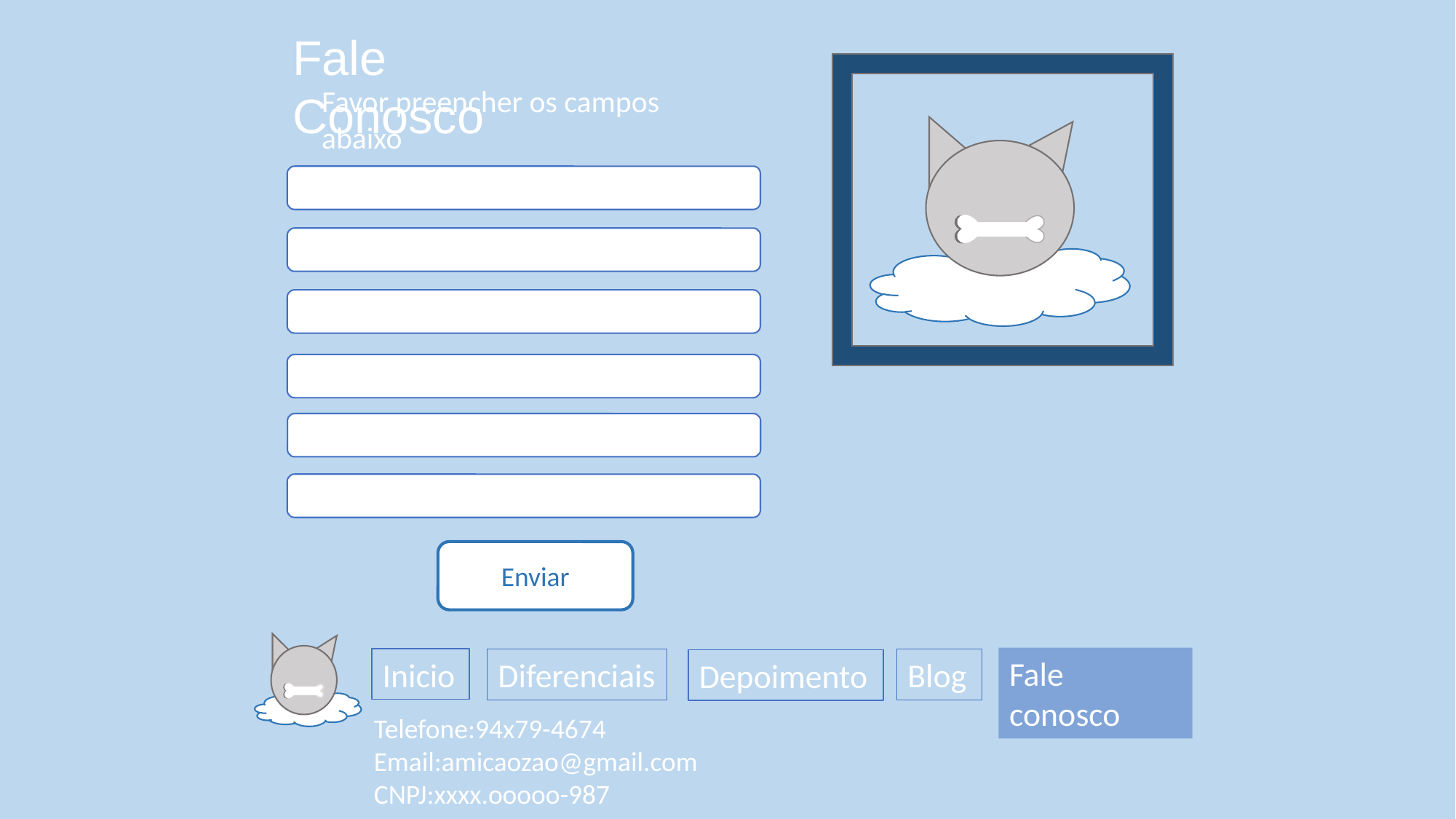

Fale Conosco

Favor preencher os campos abaixo

Enviar

Fale conosco

Inicio
Diferenciais
Blog
Depoimento
Telefone:94x79-4674
Email:amicaozao@gmail.com
CNPJ:xxxx.ooooo-987